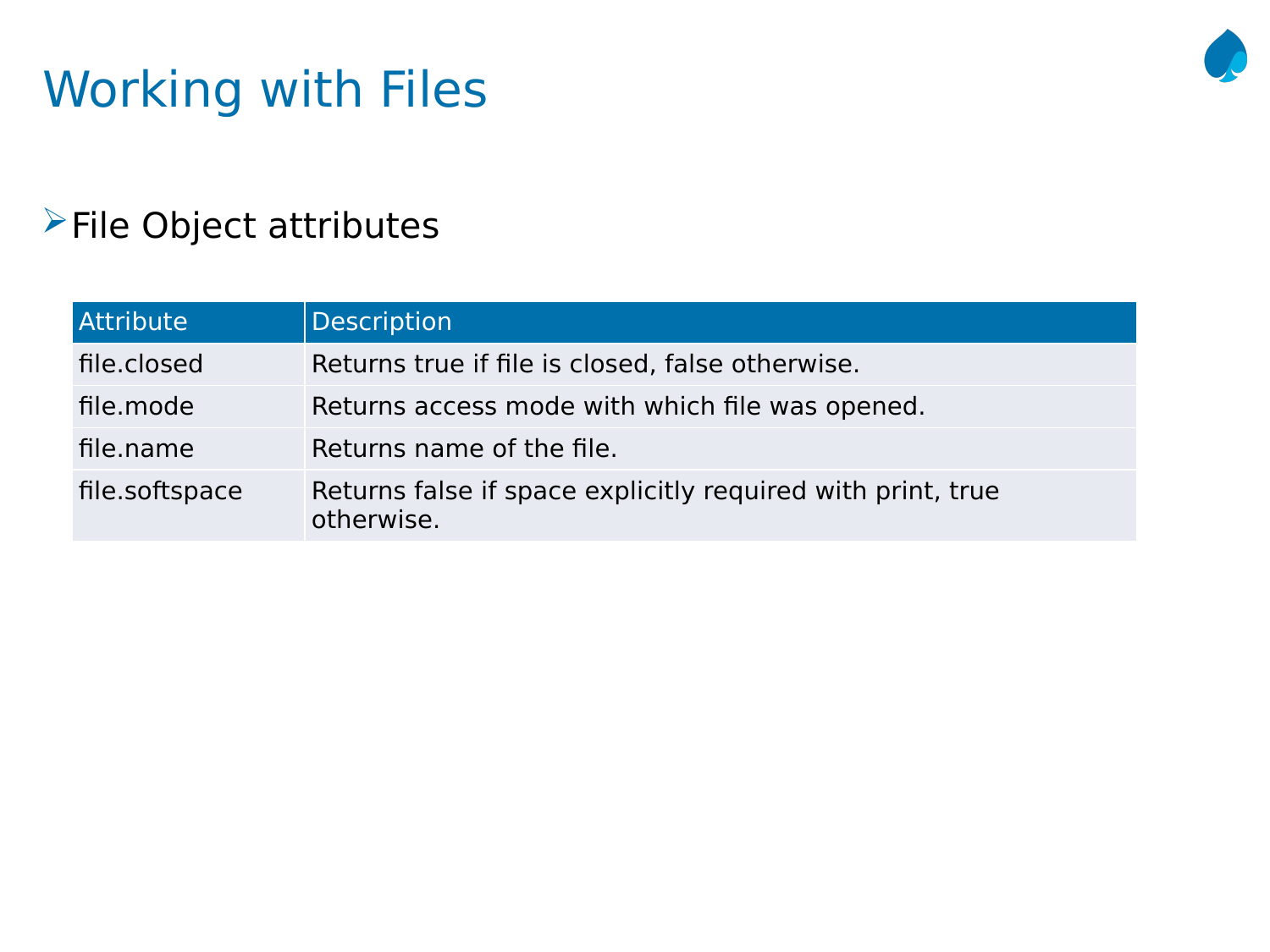

# Working with Files
File Object attributes
| Attribute | Description |
| --- | --- |
| file.closed | Returns true if file is closed, false otherwise. |
| file.mode | Returns access mode with which file was opened. |
| file.name | Returns name of the file. |
| file.softspace | Returns false if space explicitly required with print, true otherwise. |